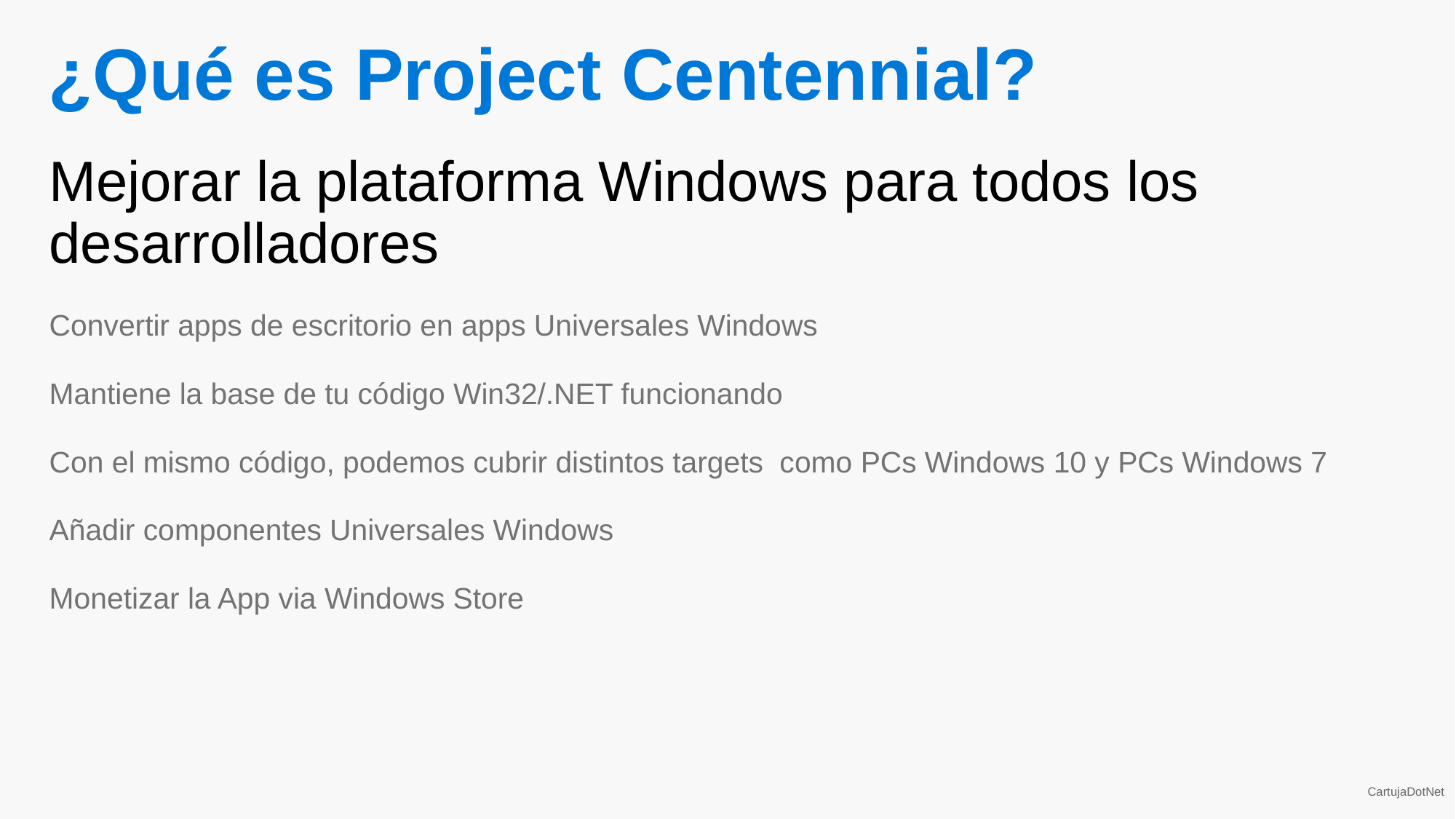

# ¿Qué es Project Centennial?
Mejorar la plataforma Windows para todos los desarrolladores
Convertir apps de escritorio en apps Universales Windows
Mantiene la base de tu código Win32/.NET funcionando
Con el mismo código, podemos cubrir distintos targets  como PCs Windows 10 y PCs Windows 7
Añadir componentes Universales Windows
Monetizar la App via Windows Store